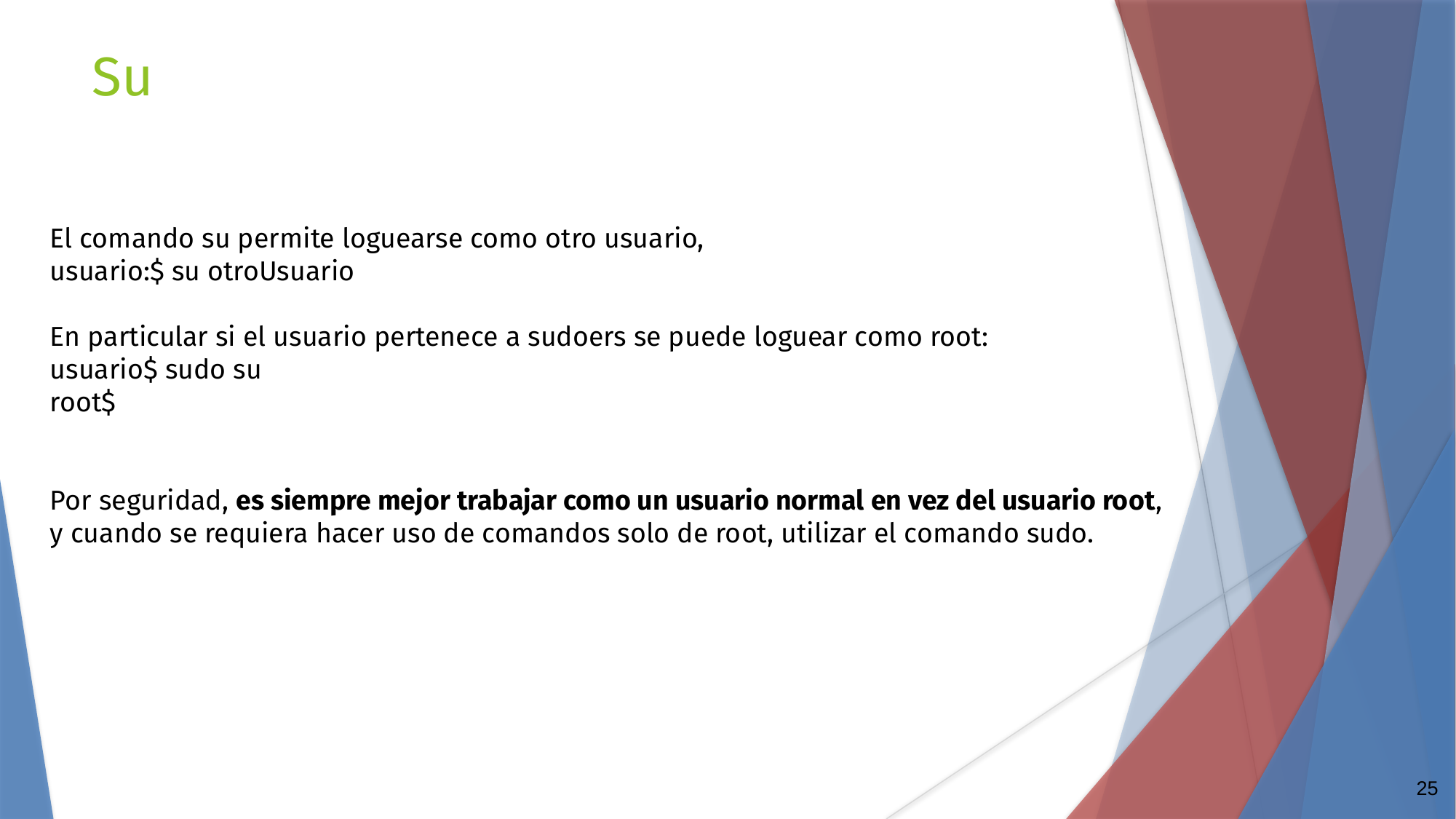

Su

El comando su permite loguearse como otro usuario,
usuario:$ su otroUsuario

En particular si el usuario pertenece a sudoers se puede loguear como root:
usuario$ sudo su
root$

Por seguridad, es siempre mejor trabajar como un usuario normal en vez del usuario root, y cuando se requiera hacer uso de comandos solo de root, utilizar el comando sudo.
25